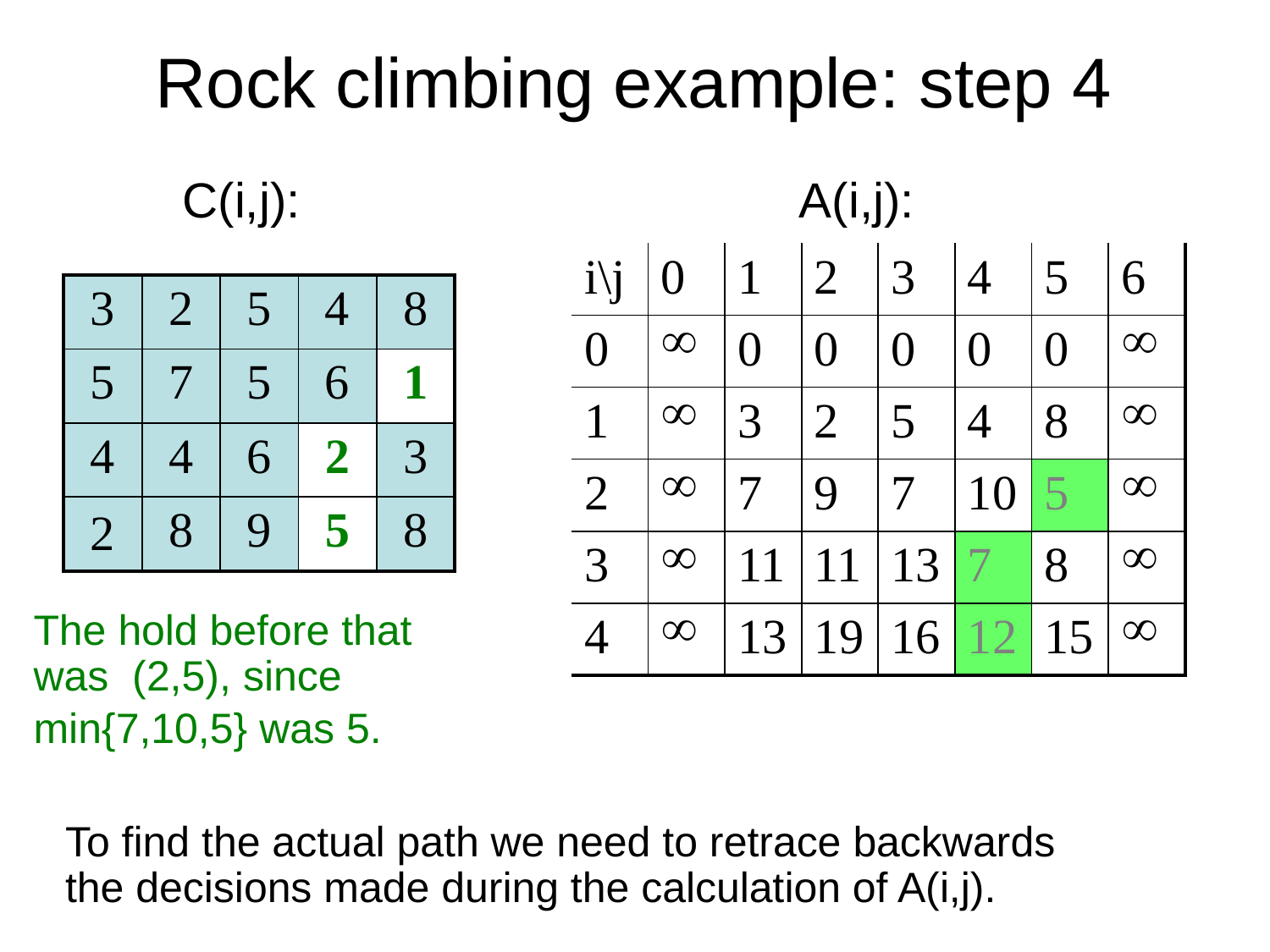

# Rock climbing example: step 4
C(i,j):
A(i,j):
| i\j | 0 | 1 | 2 | 3 | 4 | 5 | 6 |
| --- | --- | --- | --- | --- | --- | --- | --- |
| 0 | ∞ | 0 | 0 | 0 | 0 | 0 | ∞ |
| 1 | ∞ | 3 | 2 | 5 | 4 | 8 | ∞ |
| 2 | ∞ | 7 | 9 | 7 | 10 | 5 | ∞ |
| 3 | ∞ | 11 | 11 | 13 | 7 | 8 | ∞ |
| 4 | ∞ | 13 | 19 | 16 | 12 | 15 | ∞ |
| 3 | 2 | 5 | 4 | 8 |
| --- | --- | --- | --- | --- |
| 5 | 7 | 5 | 6 | 1 |
| 4 | 4 | 6 | 2 | 3 |
| 2 | 8 | 9 | 5 | 8 |
The hold before that
was  (2,5), since
min{7,10,5} was 5.
To find the actual path we need to retrace backwards
the decisions made during the calculation of A(i,j).